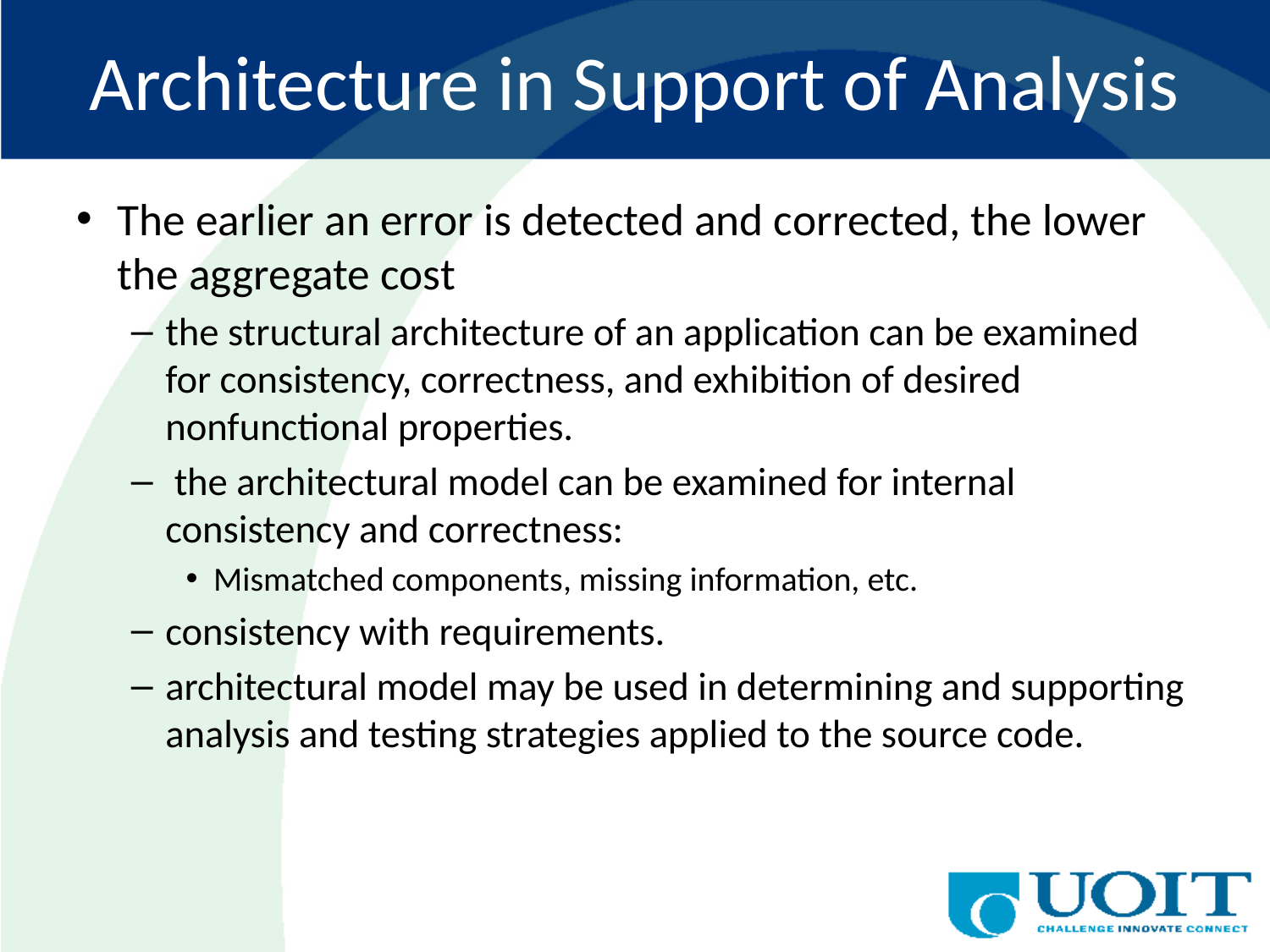

# Architecture in Support of Analysis
The earlier an error is detected and corrected, the lower the aggregate cost
the structural architecture of an application can be examined for consistency, correctness, and exhibition of desired nonfunctional properties.
 the architectural model can be examined for internal consistency and correctness:
Mismatched components, missing information, etc.
consistency with requirements.
architectural model may be used in determining and supporting analysis and testing strategies applied to the source code.